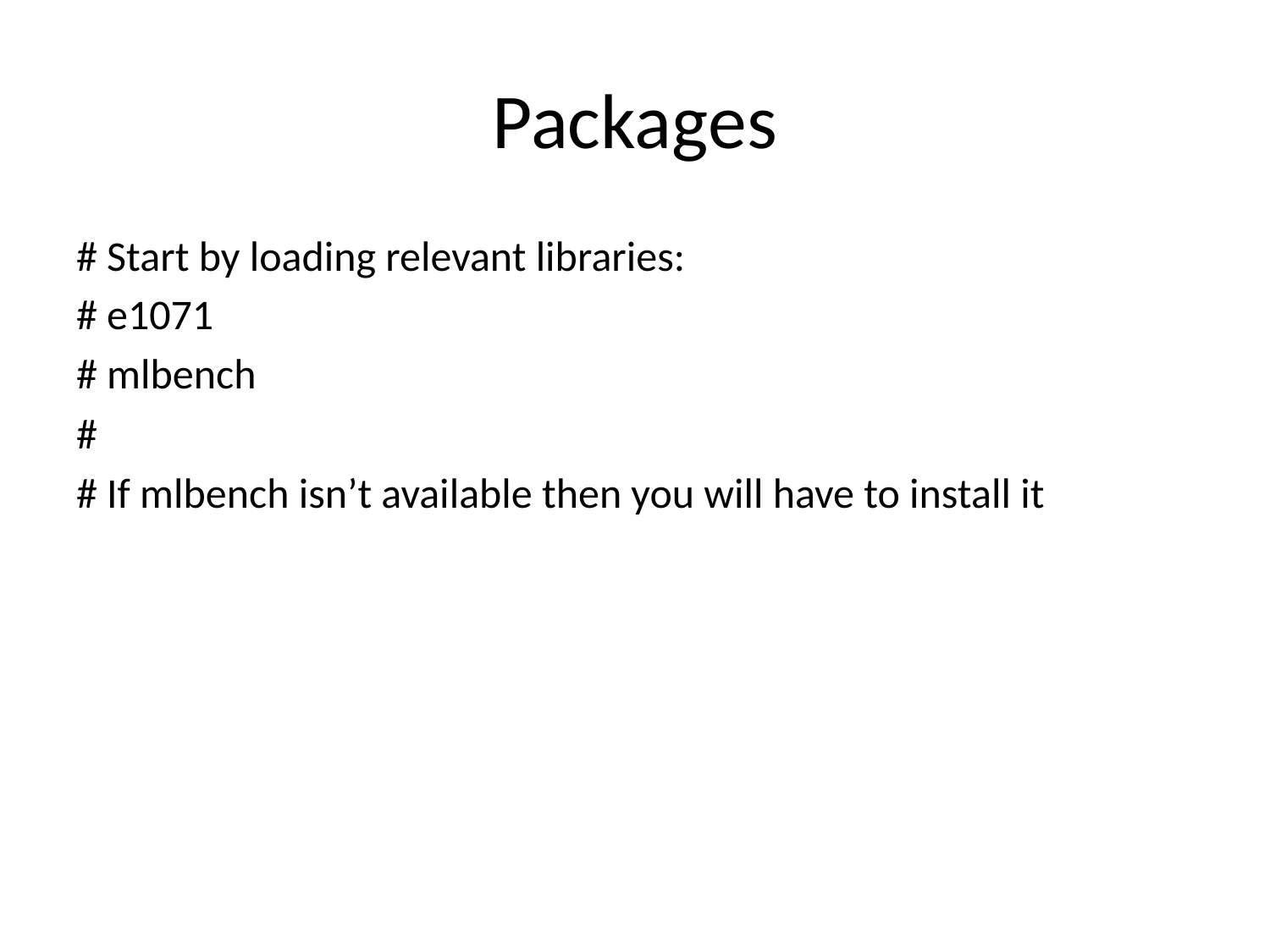

# Packages
# Start by loading relevant libraries:
# e1071
# mlbench
#
# If mlbench isn’t available then you will have to install it